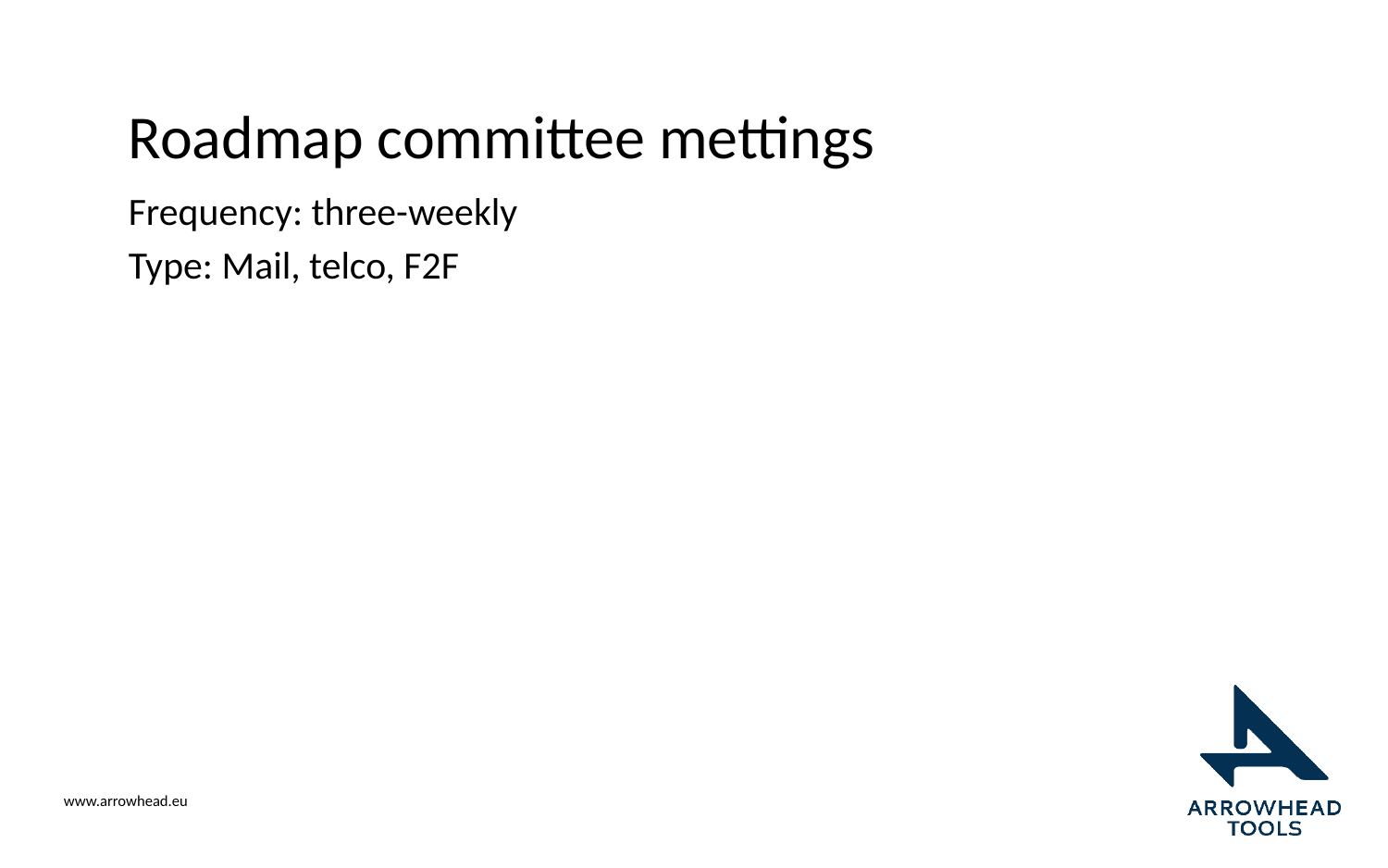

# Roadmap committee mettings
Frequency: three-weekly
Type: Mail, telco, F2F